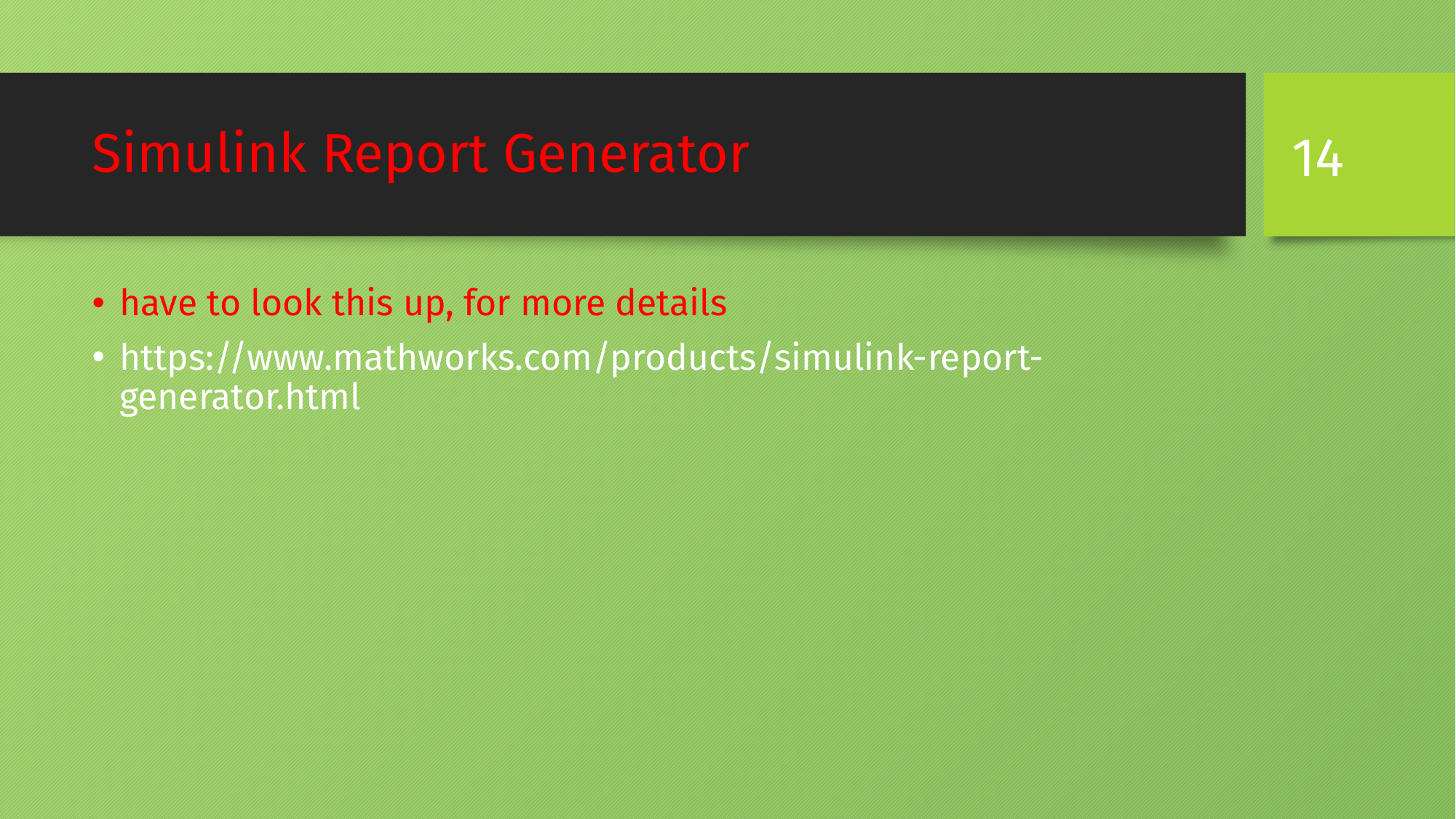

14
# Simulink Report Generator
have to look this up, for more details
https://www.mathworks.com/products/simulink-report-generator.html